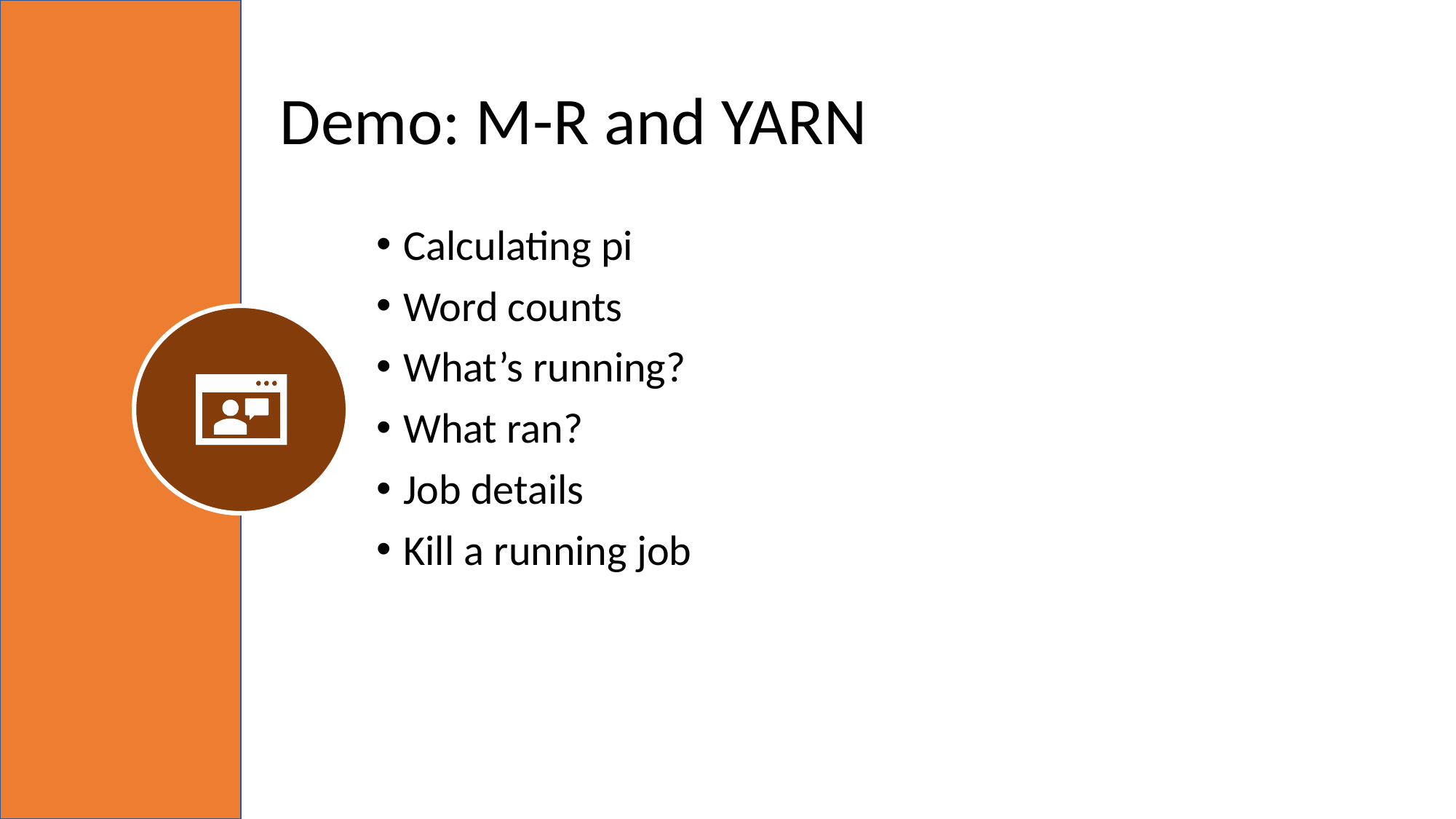

# Demo: M-R and YARN
Calculating pi
Word counts
What’s running?
What ran?
Job details
Kill a running job